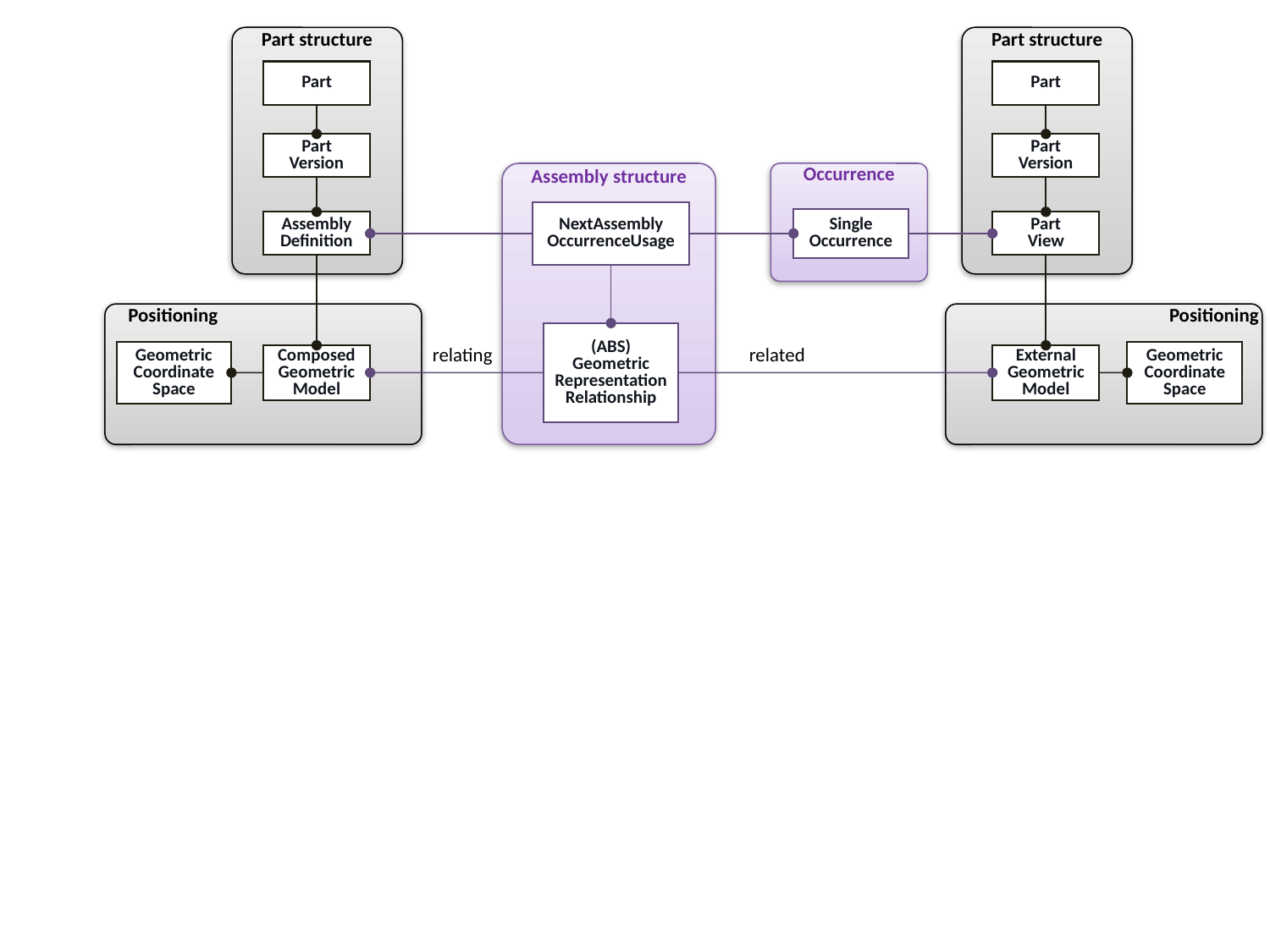

Part structure
Part structure
Part
Part
Part
Version
Part
Version
Assembly structure
Occurrence
NextAssembly
OccurrenceUsage
Single
Occurrence
Assembly
Definition
Part
View
Positioning
Positioning
(ABS)
Geometric
Representation
Relationship
related
relating
Geometric
Coordinate
Space
Geometric
Coordinate
Space
Composed
Geometric
Model
External
Geometric
Model